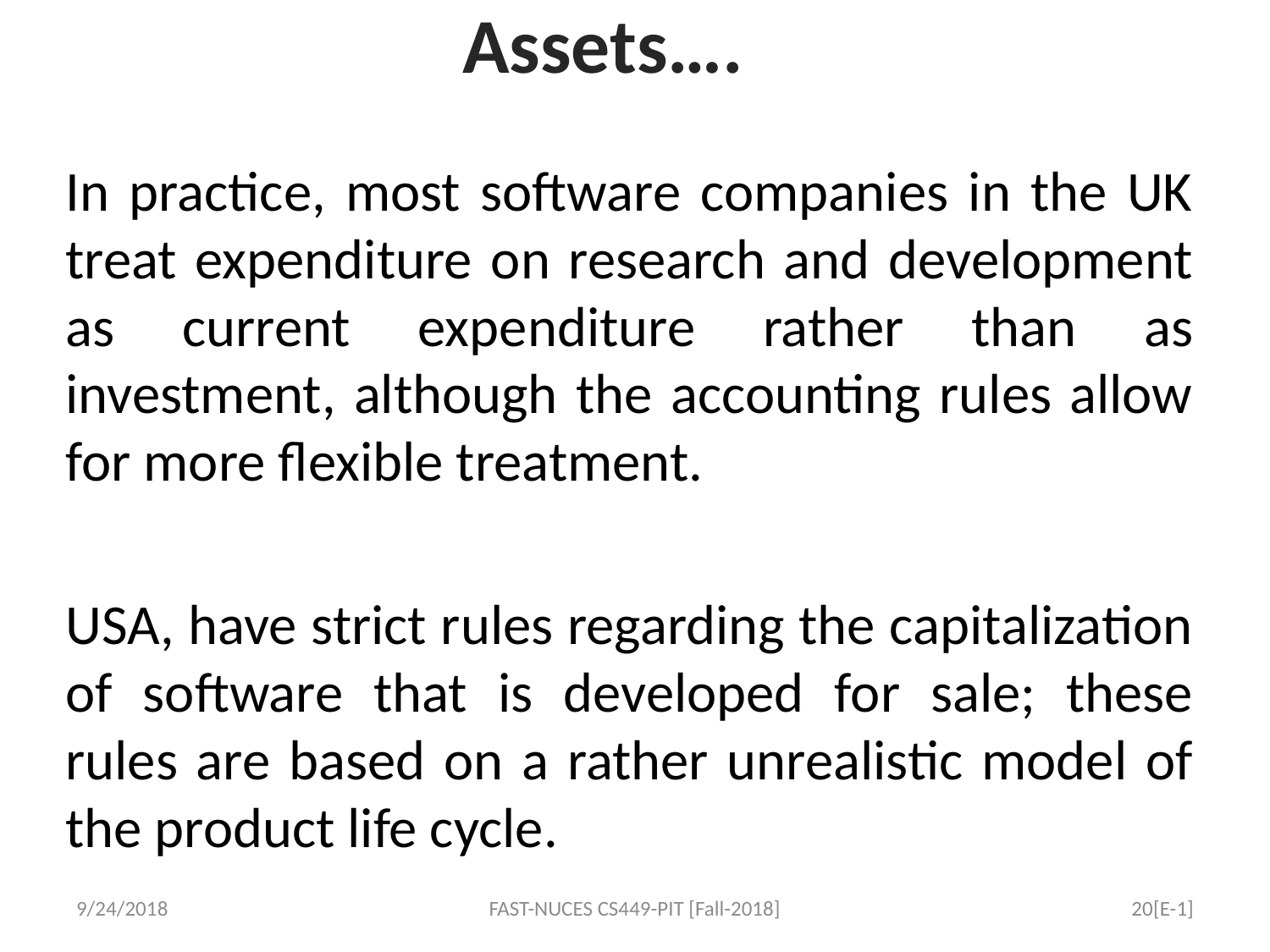

# Assets….
In practice, most software companies in the UK treat expenditure on research and development as current expenditure rather than as investment, although the accounting rules allow for more flexible treatment.

USA, have strict rules regarding the capitalization of software that is developed for sale; these rules are based on a rather unrealistic model of the product life cycle.

9/24/2018
FAST-NUCES CS449-PIT [Fall-2018]
20[E-1]